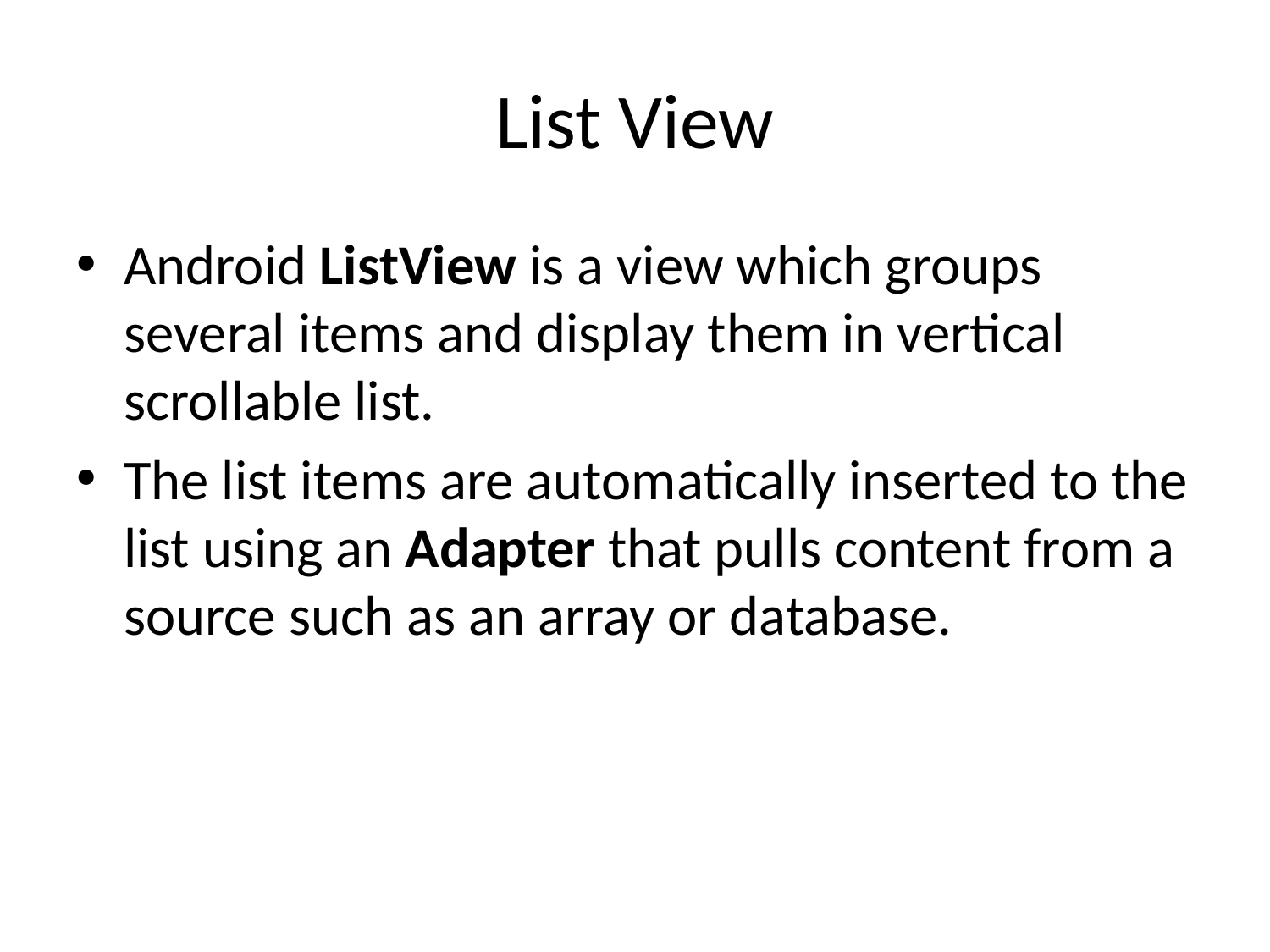

# List View
Android ListView is a view which groups several items and display them in vertical scrollable list.
The list items are automatically inserted to the list using an Adapter that pulls content from a source such as an array or database.